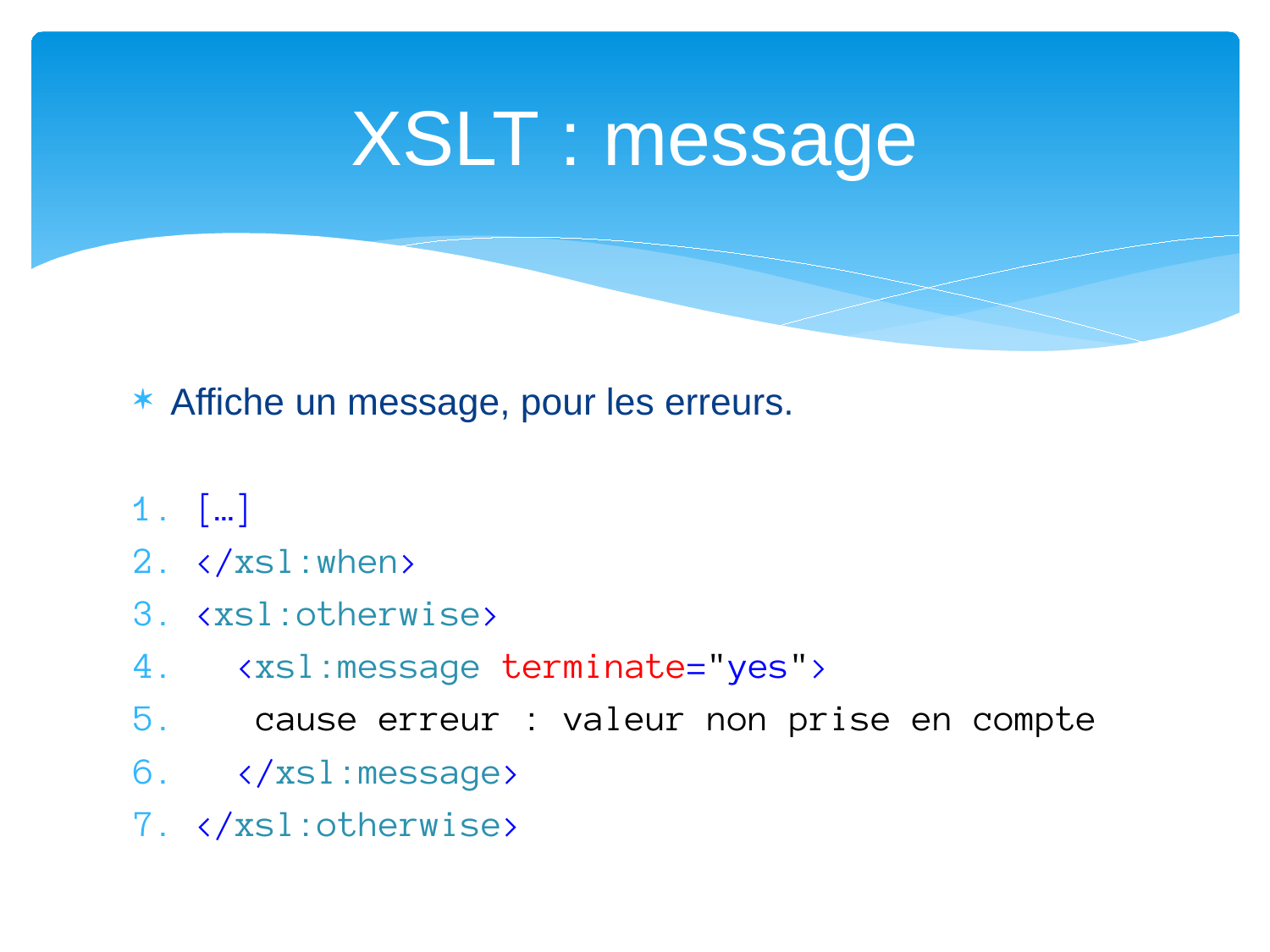

# XSLT : message
Affiche un message, pour les erreurs.

[…]
</xsl:when>
<xsl:otherwise>
  <xsl:message terminate="yes">
   cause erreur : valeur non prise en compte
  </xsl:message>
</xsl:otherwise>